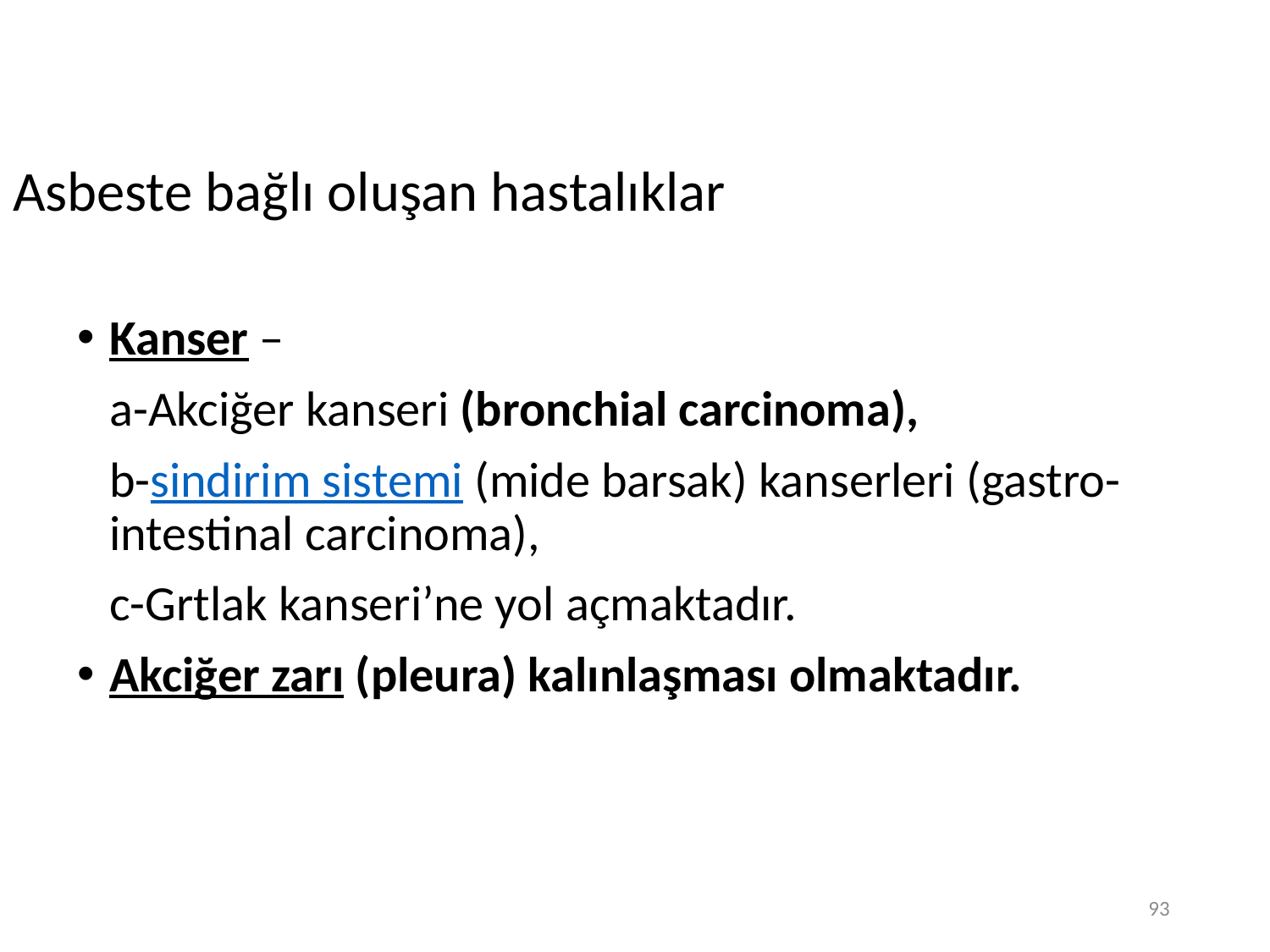

93
# Asbeste bağlı oluşan hastalıklar
Kanser –
	a-Akciğer kanseri (bronchial carcinoma),
	b-sindirim sistemi (mide barsak) kanserleri (gastro-intestinal carcinoma),
	c-Grtlak kanseri’ne yol açmaktadır.
Akciğer zarı (pleura) kalınlaşması olmaktadır.